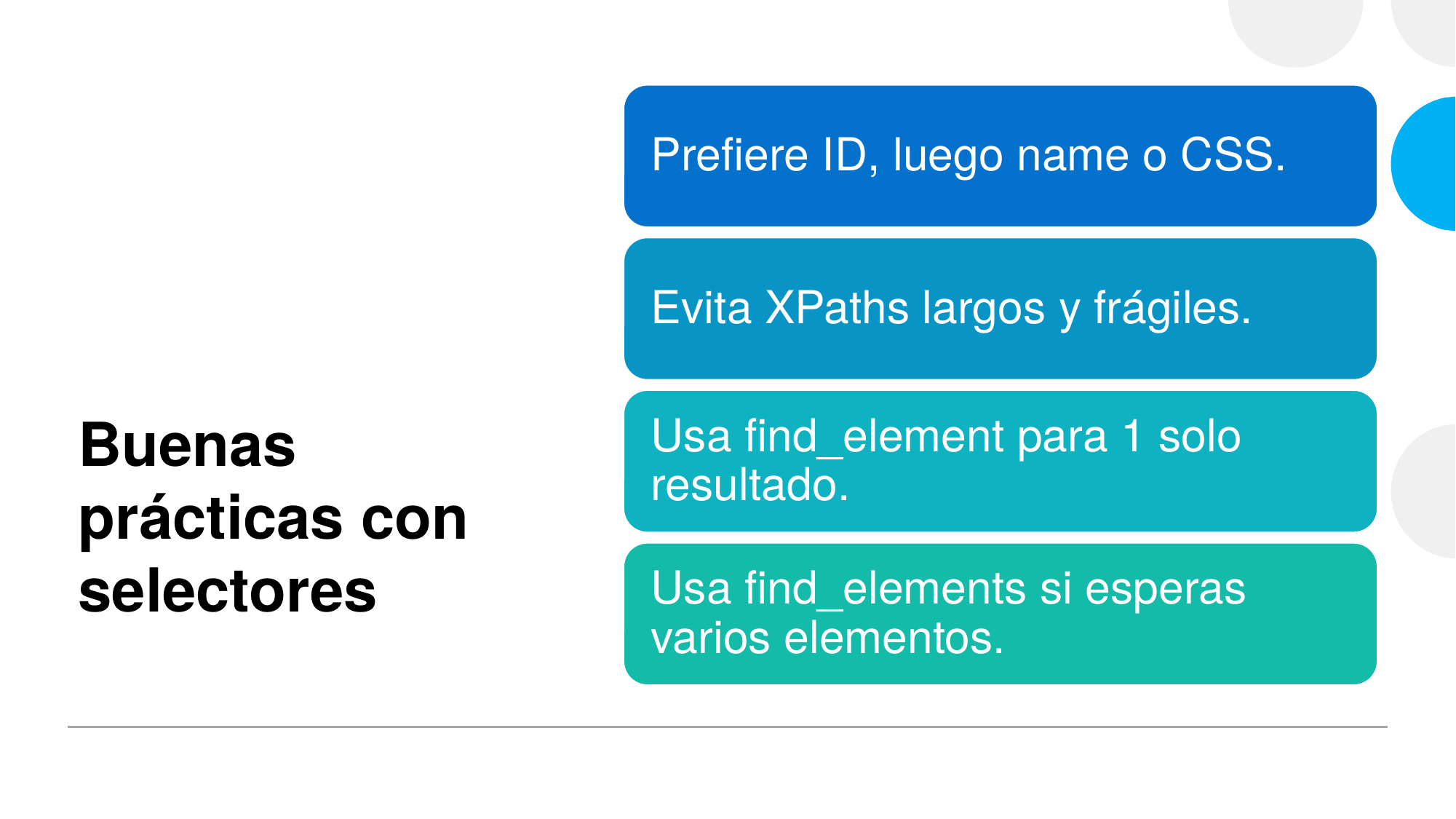

Prefiere ID, luego name o CSS.
Evita XPaths largos y frágiles.
Usa find_element para 1 solo resultado.
Usa find_elements si esperas varios elementos.
# Buenas prácticas con selectores